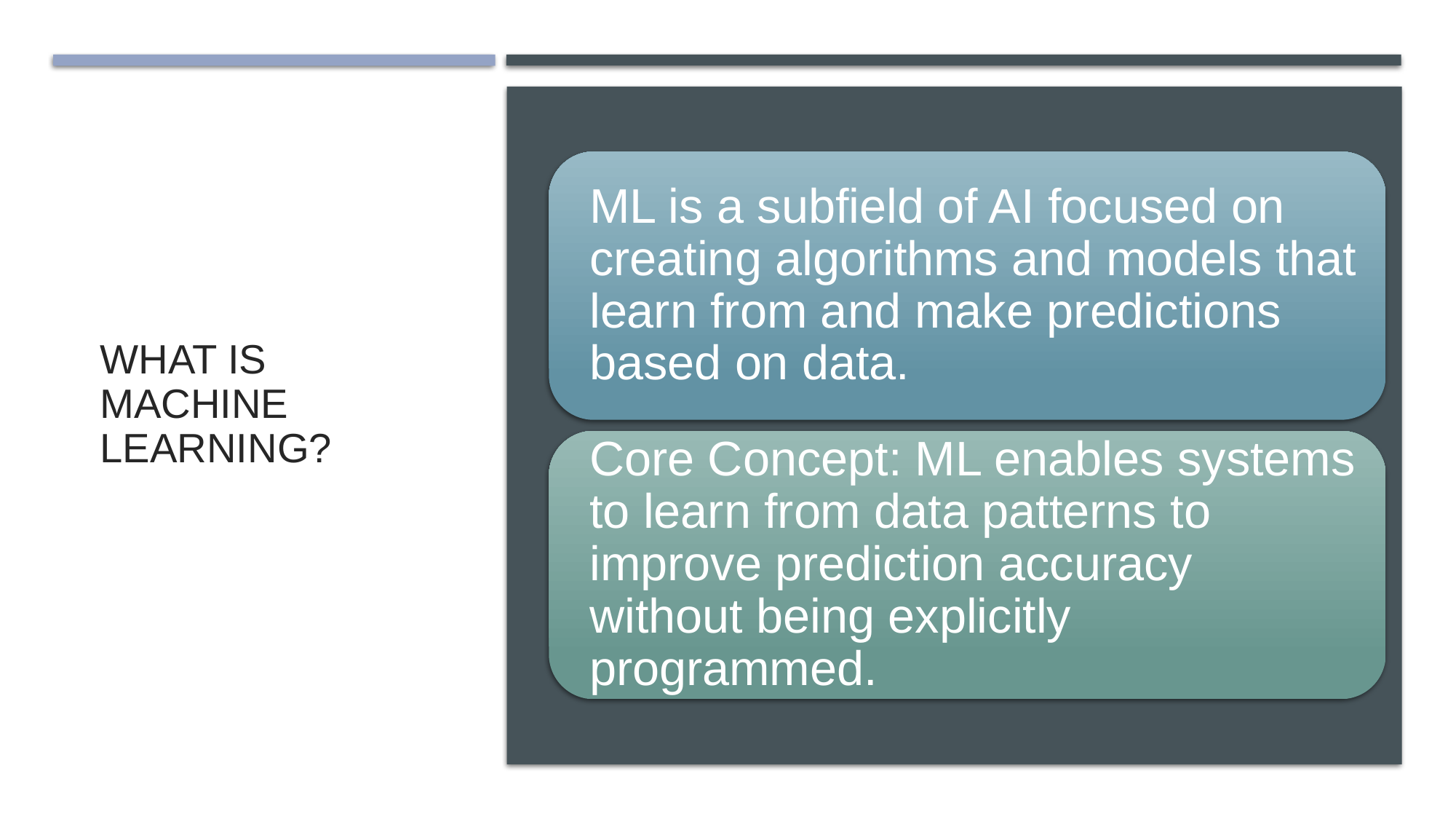

# What is Machine Learning?
ML is a subfield of AI focused on creating algorithms and models that learn from and make predictions based on data.
Core Concept: ML enables systems to learn from data patterns to improve prediction accuracy without being explicitly programmed.